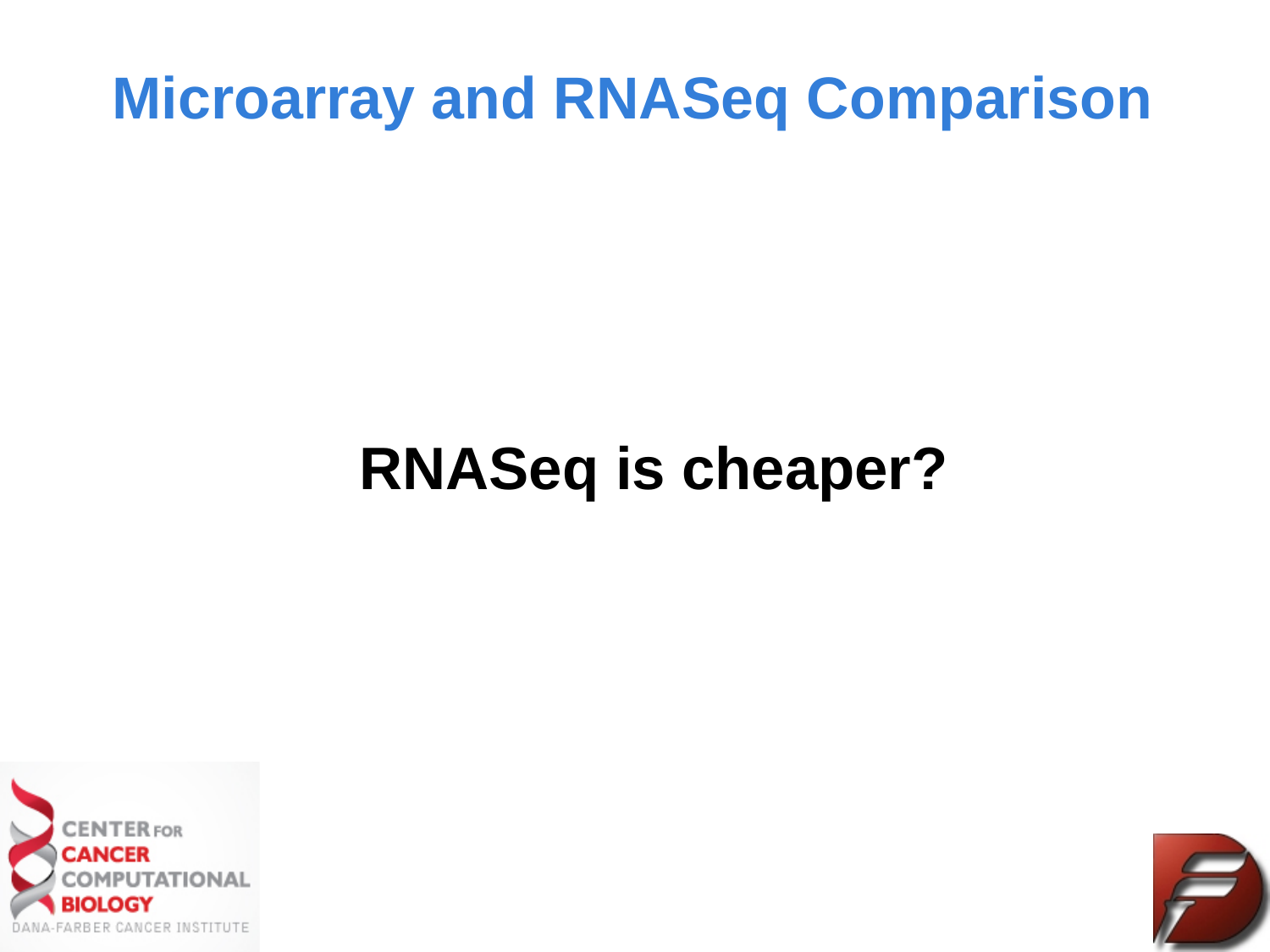

Microarray and RNASeq Comparison
RNASeq is cheaper?